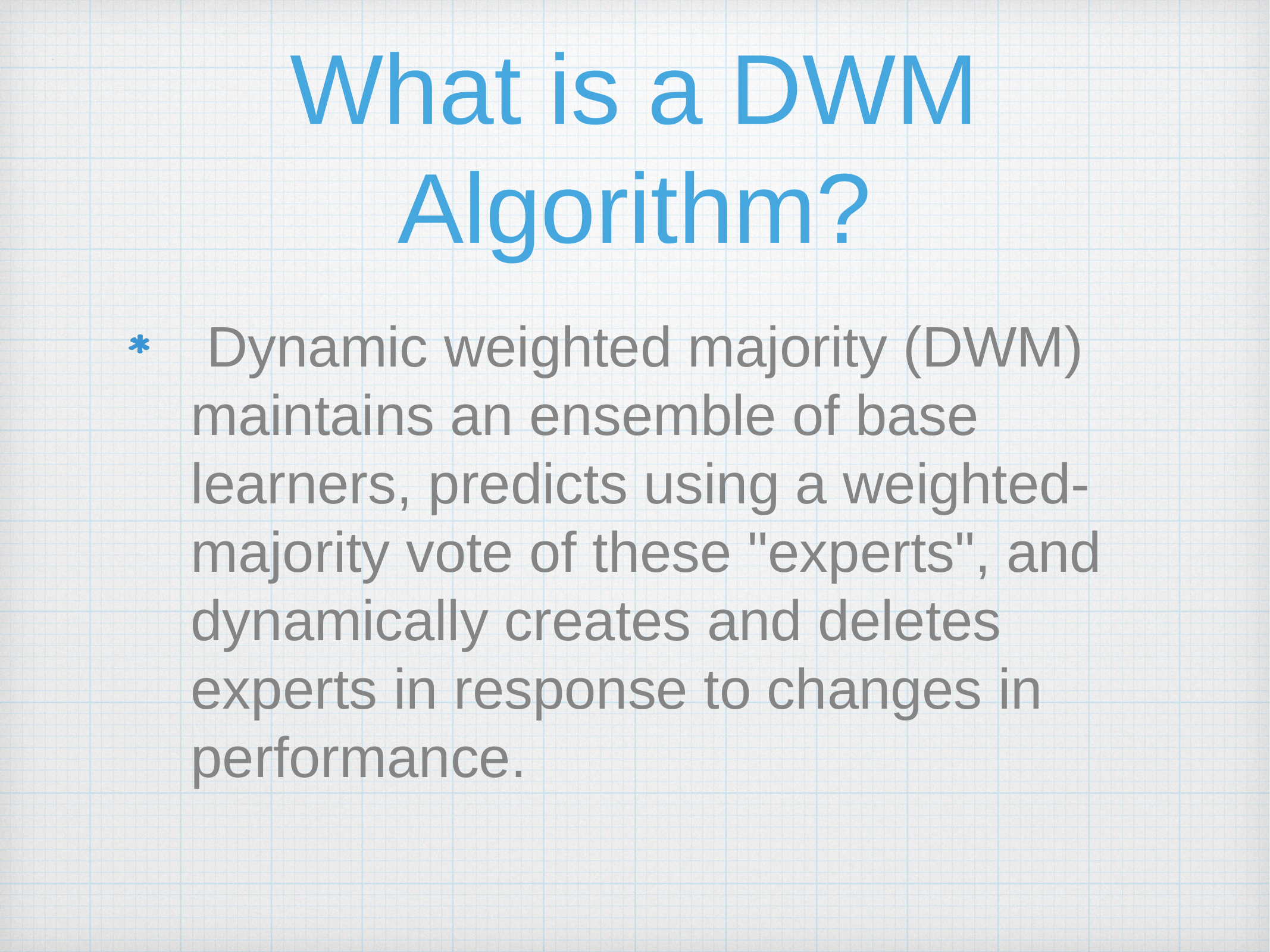

# What is a DWM Algorithm?
 Dynamic weighted majority (DWM) maintains an ensemble of base learners, predicts using a weighted-majority vote of these "experts", and dynamically creates and deletes experts in response to changes in performance.